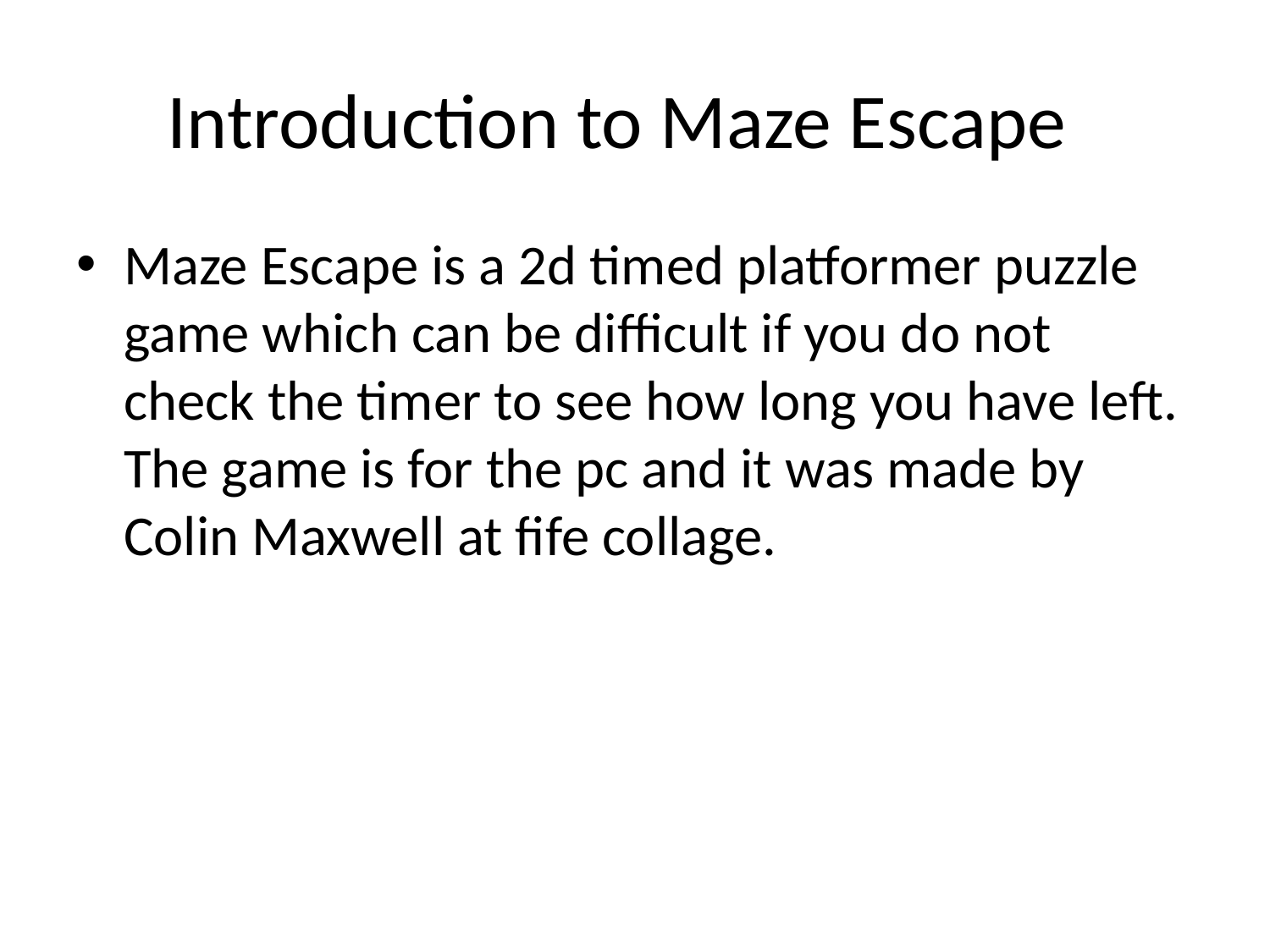

# Introduction to Maze Escape
Maze Escape is a 2d timed platformer puzzle game which can be difficult if you do not check the timer to see how long you have left. The game is for the pc and it was made by Colin Maxwell at fife collage.